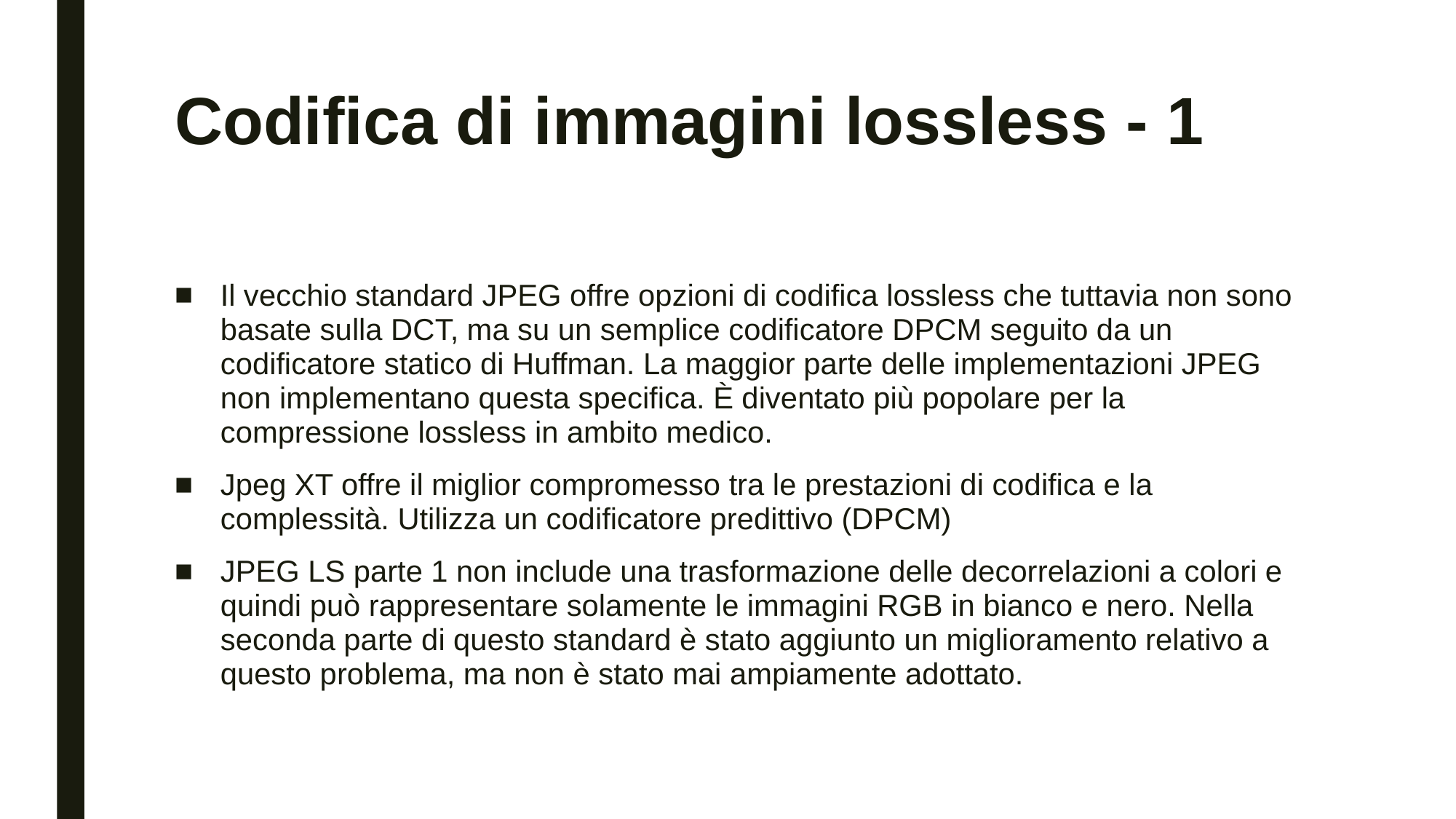

# Codifica di immagini lossless - 1
Il vecchio standard JPEG offre opzioni di codifica lossless che tuttavia non sono basate sulla DCT, ma su un semplice codificatore DPCM seguito da un codificatore statico di Huffman. La maggior parte delle implementazioni JPEG non implementano questa specifica. È diventato più popolare per la compressione lossless in ambito medico.
Jpeg XT offre il miglior compromesso tra le prestazioni di codifica e la complessità. Utilizza un codificatore predittivo (DPCM)
JPEG LS parte 1 non include una trasformazione delle decorrelazioni a colori e quindi può rappresentare solamente le immagini RGB in bianco e nero. Nella seconda parte di questo standard è stato aggiunto un miglioramento relativo a questo problema, ma non è stato mai ampiamente adottato.